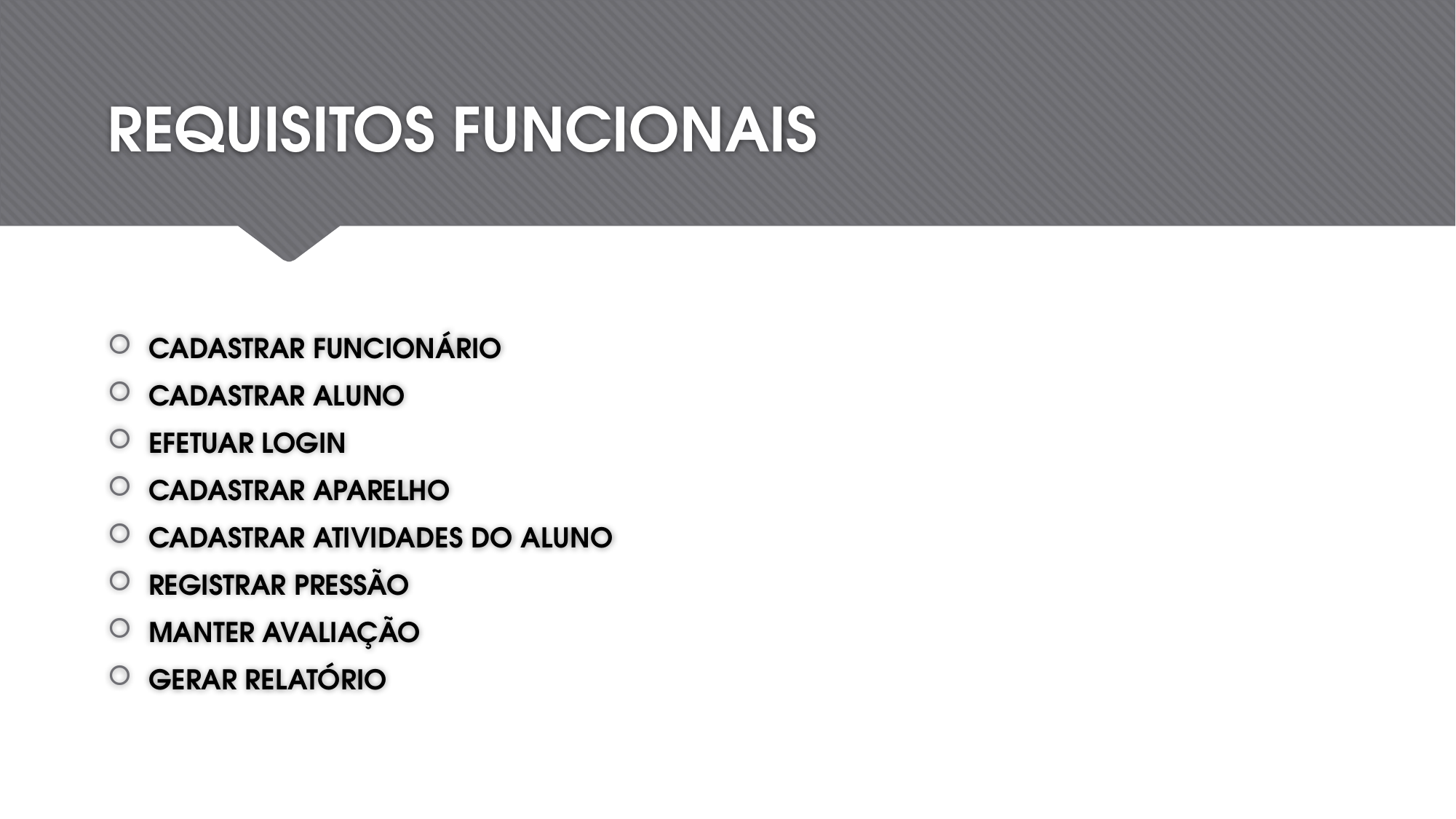

# REQUISITOS FUNCIONAIS
Cadastrar Funcionário
Cadastrar Aluno
Efetuar Login
Cadastrar Aparelho
Cadastrar Atividades do Aluno
Registrar Pressão
Manter Avaliação
Gerar relatório